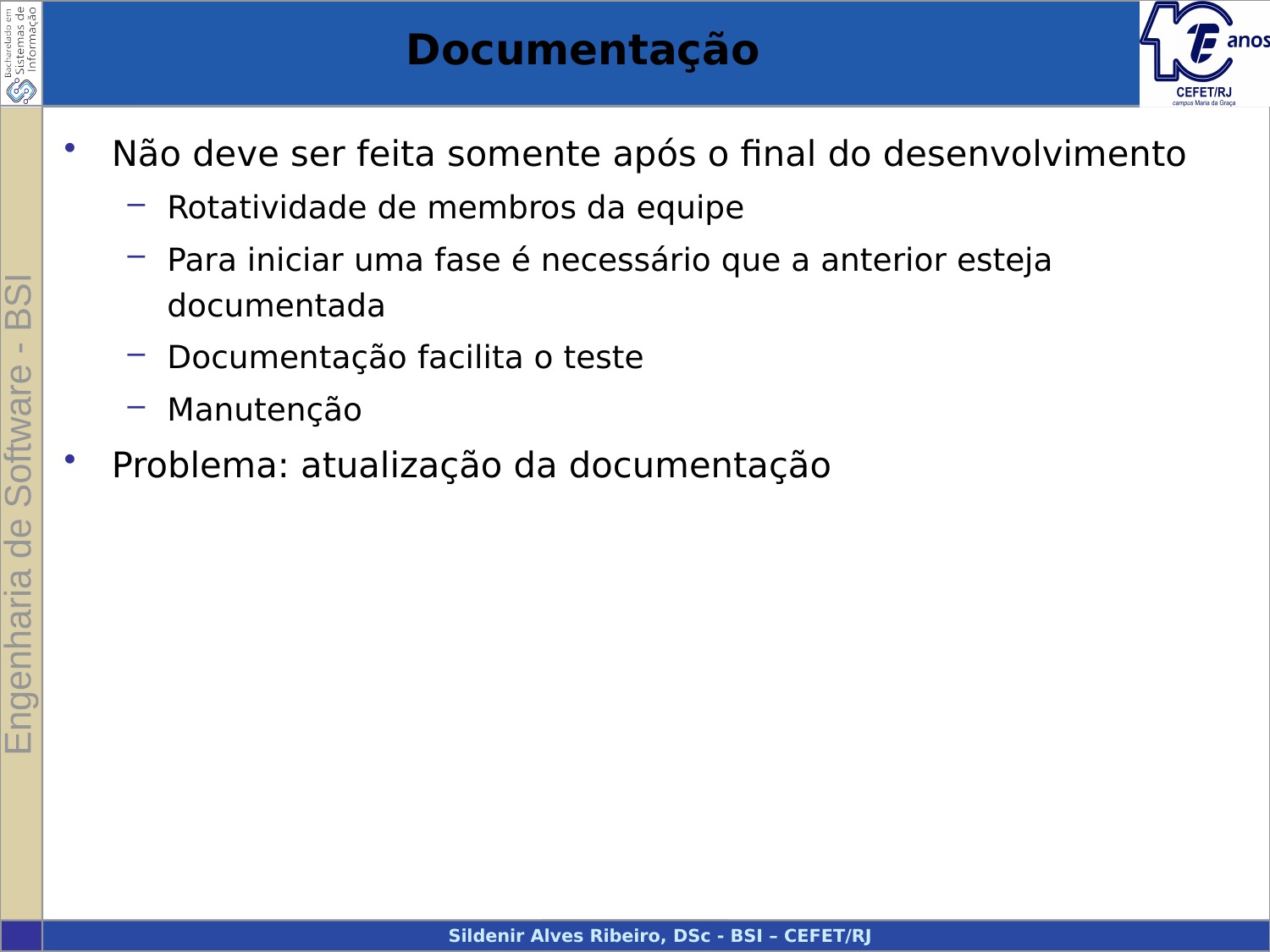

Documentação
Não deve ser feita somente após o final do desenvolvimento
Rotatividade de membros da equipe
Para iniciar uma fase é necessário que a anterior esteja documentada
Documentação facilita o teste
Manutenção
Problema: atualização da documentação

27